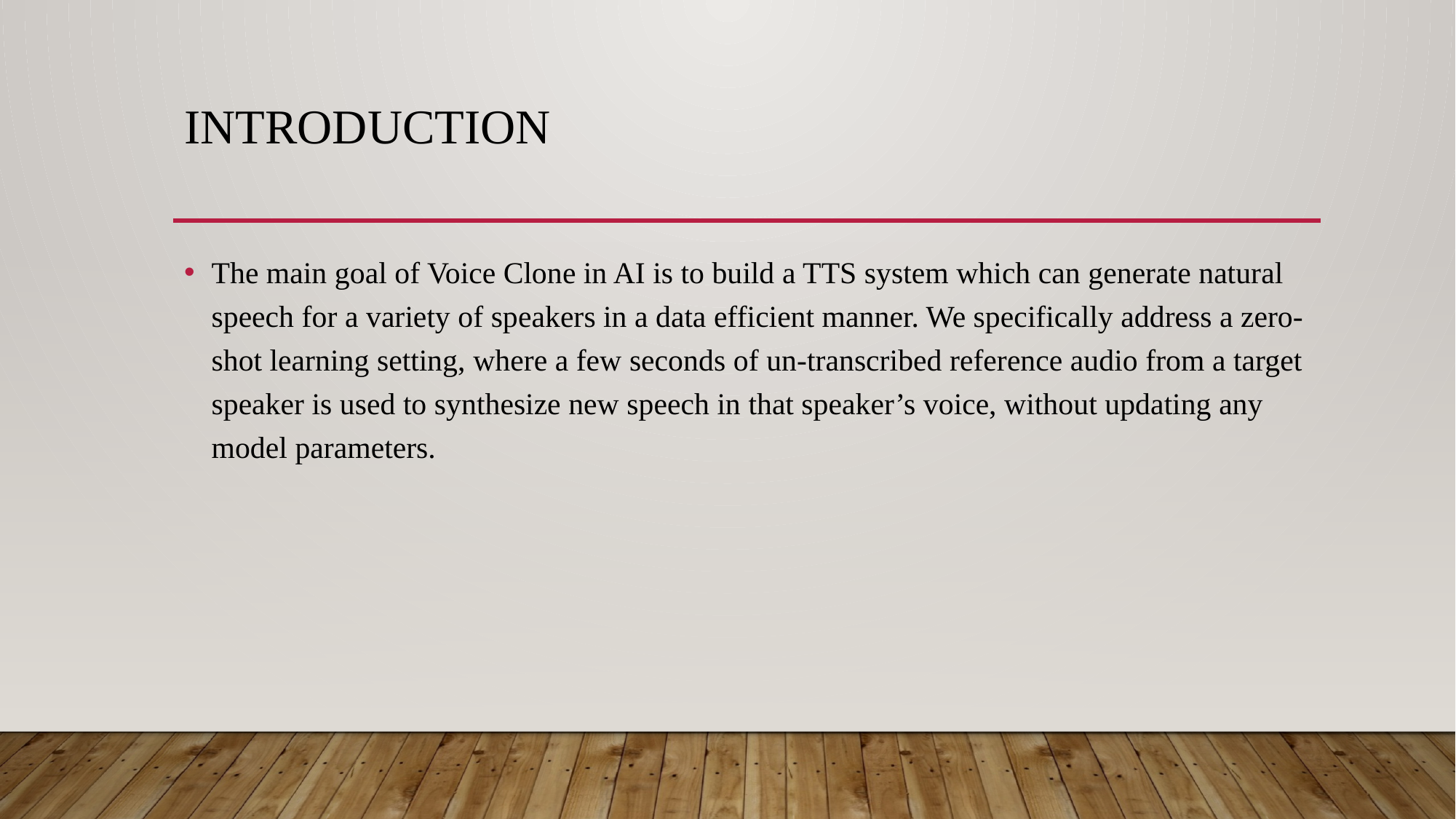

# Introduction
The main goal of Voice Clone in AI is to build a TTS system which can generate natural speech for a variety of speakers in a data efficient manner. We specifically address a zero-shot learning setting, where a few seconds of un-transcribed reference audio from a target speaker is used to synthesize new speech in that speaker’s voice, without updating any model parameters.